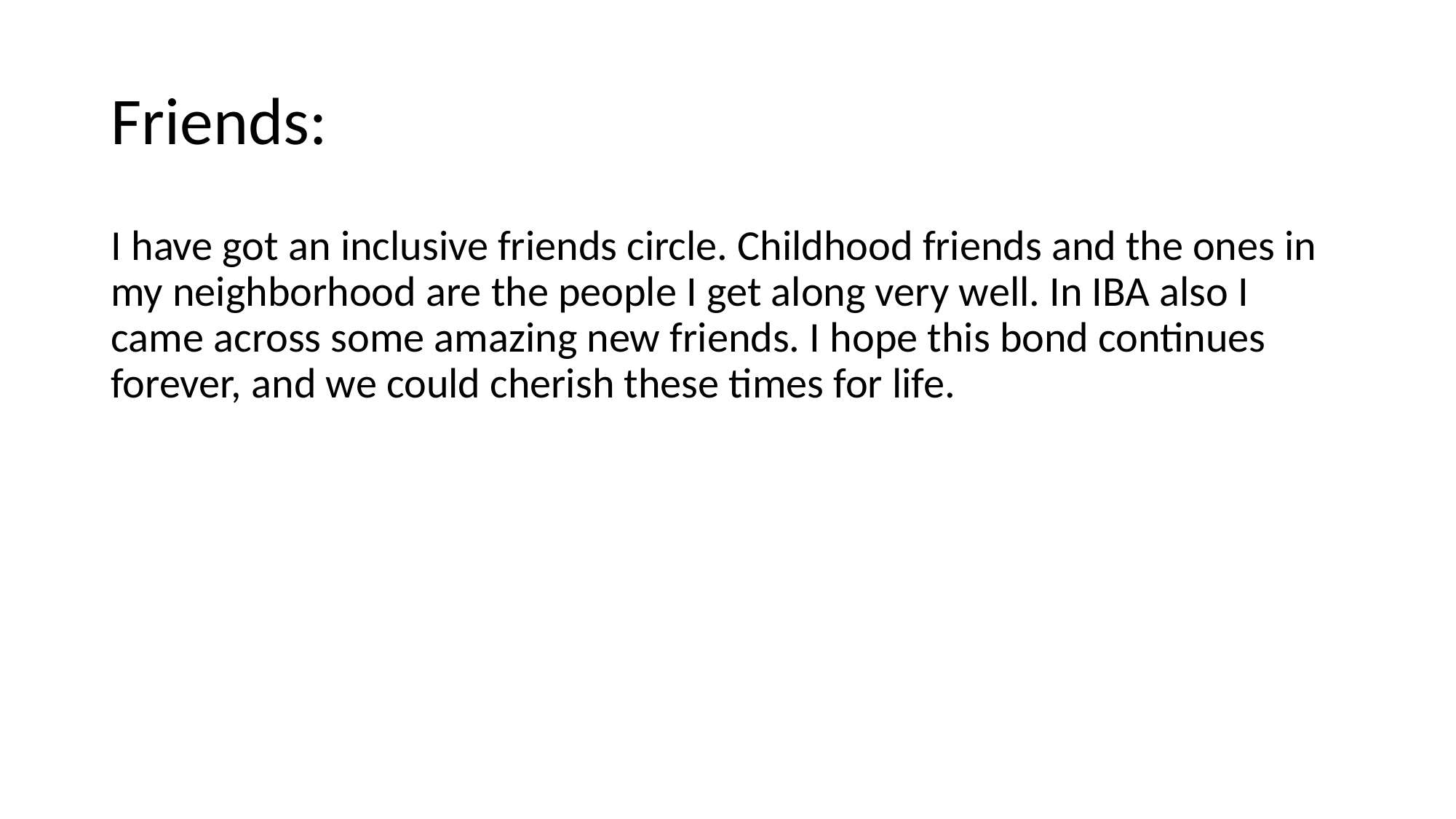

# Friends:
I have got an inclusive friends circle. Childhood friends and the ones in my neighborhood are the people I get along very well. In IBA also I came across some amazing new friends. I hope this bond continues forever, and we could cherish these times for life.